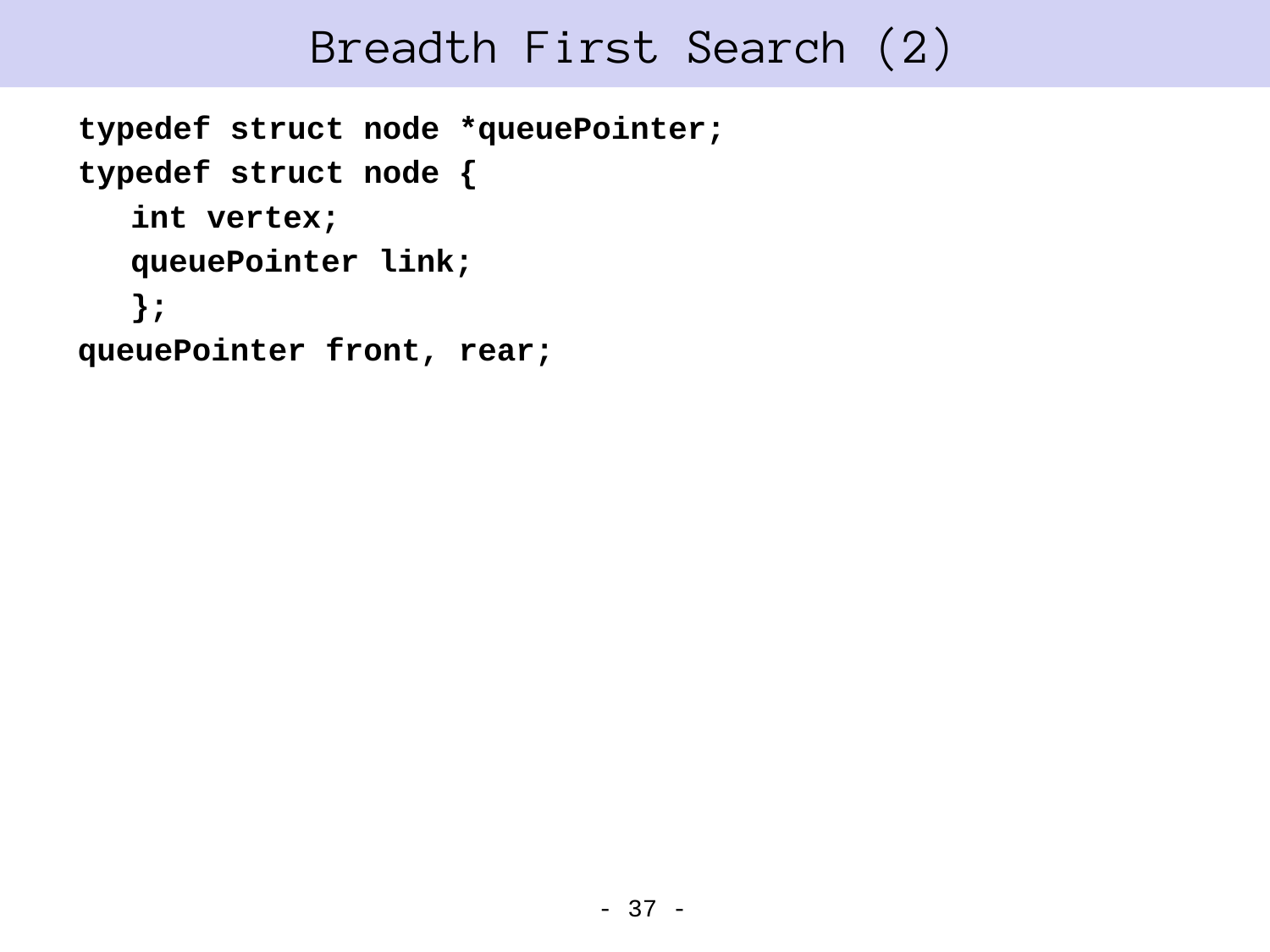

# Breadth First Search (2)
typedef struct node *queuePointer;
typedef struct node {
	int vertex;
	queuePointer link;
	};
queuePointer front, rear;

- 37 -